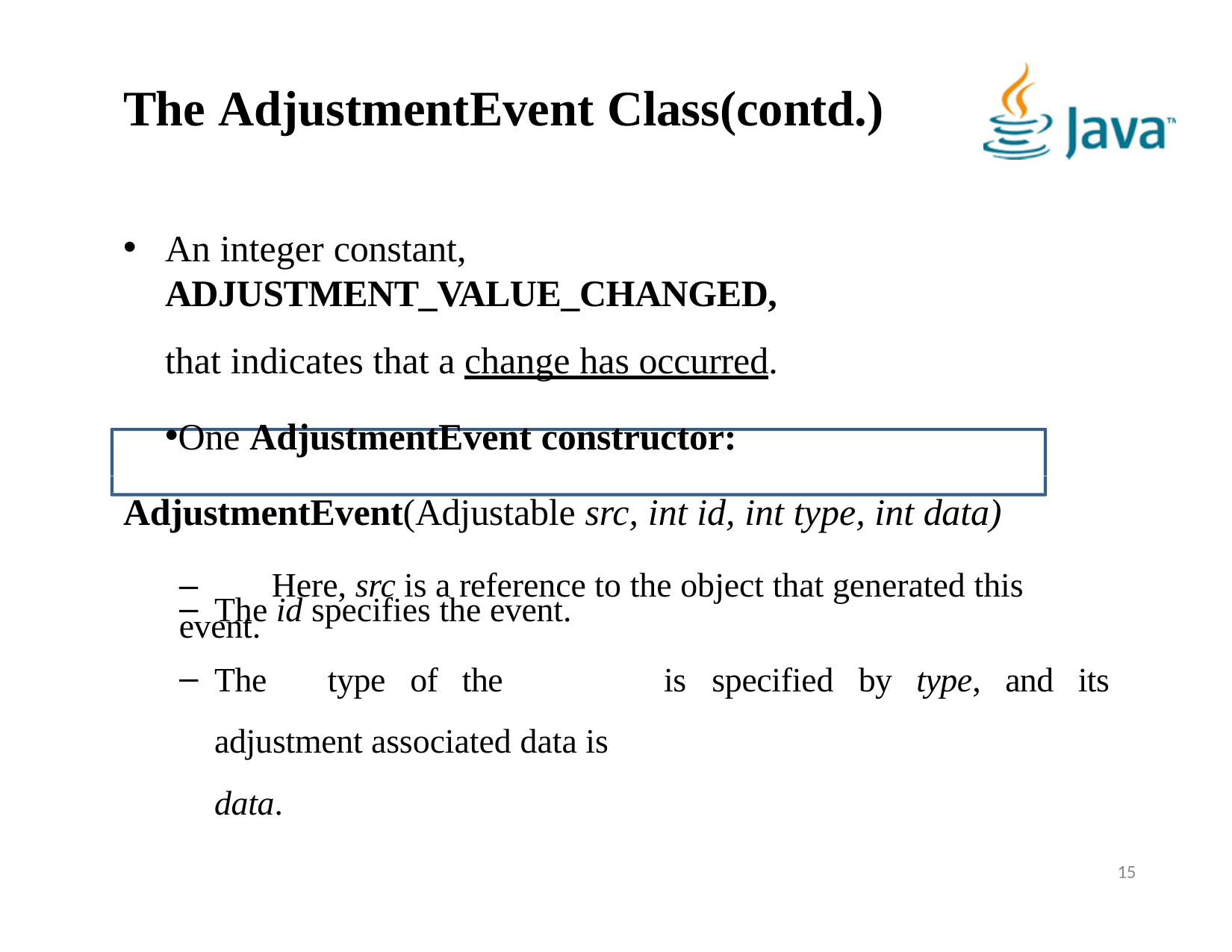

# The AdjustmentEvent Class(contd.)
An integer constant,	ADJUSTMENT_VALUE_CHANGED,
that indicates that a change has occurred.
One AdjustmentEvent constructor: AdjustmentEvent(Adjustable src, int id, int type, int data)
–	Here, src is a reference to the object that generated this event.

The id specifies the event.
The	type	of	the	adjustment associated data is data.
is	specified	by	type,	and	its
15